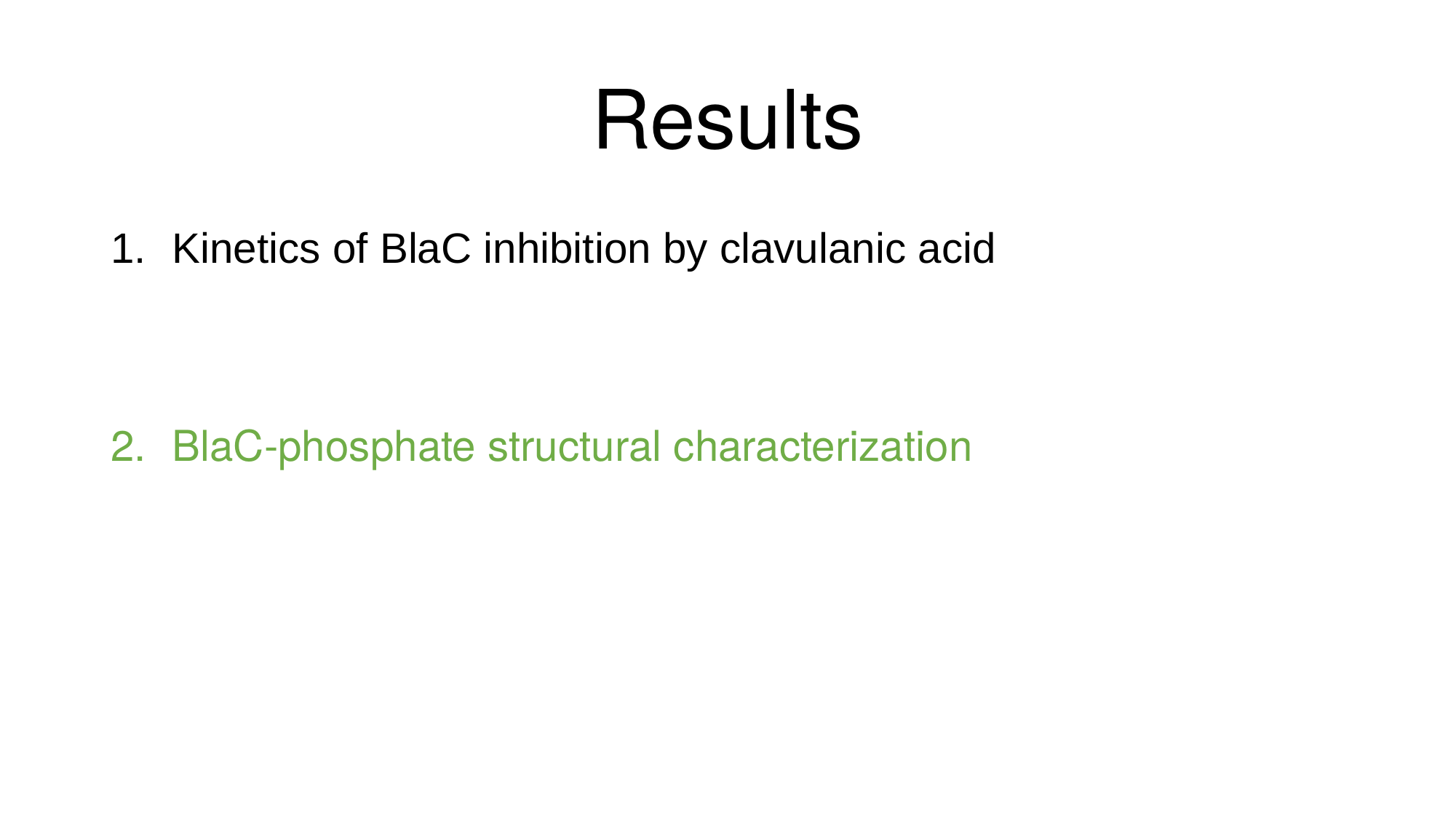

# Results
Kinetics of BlaC inhibition by clavulanic acid

BlaC-phosphate structural characterization